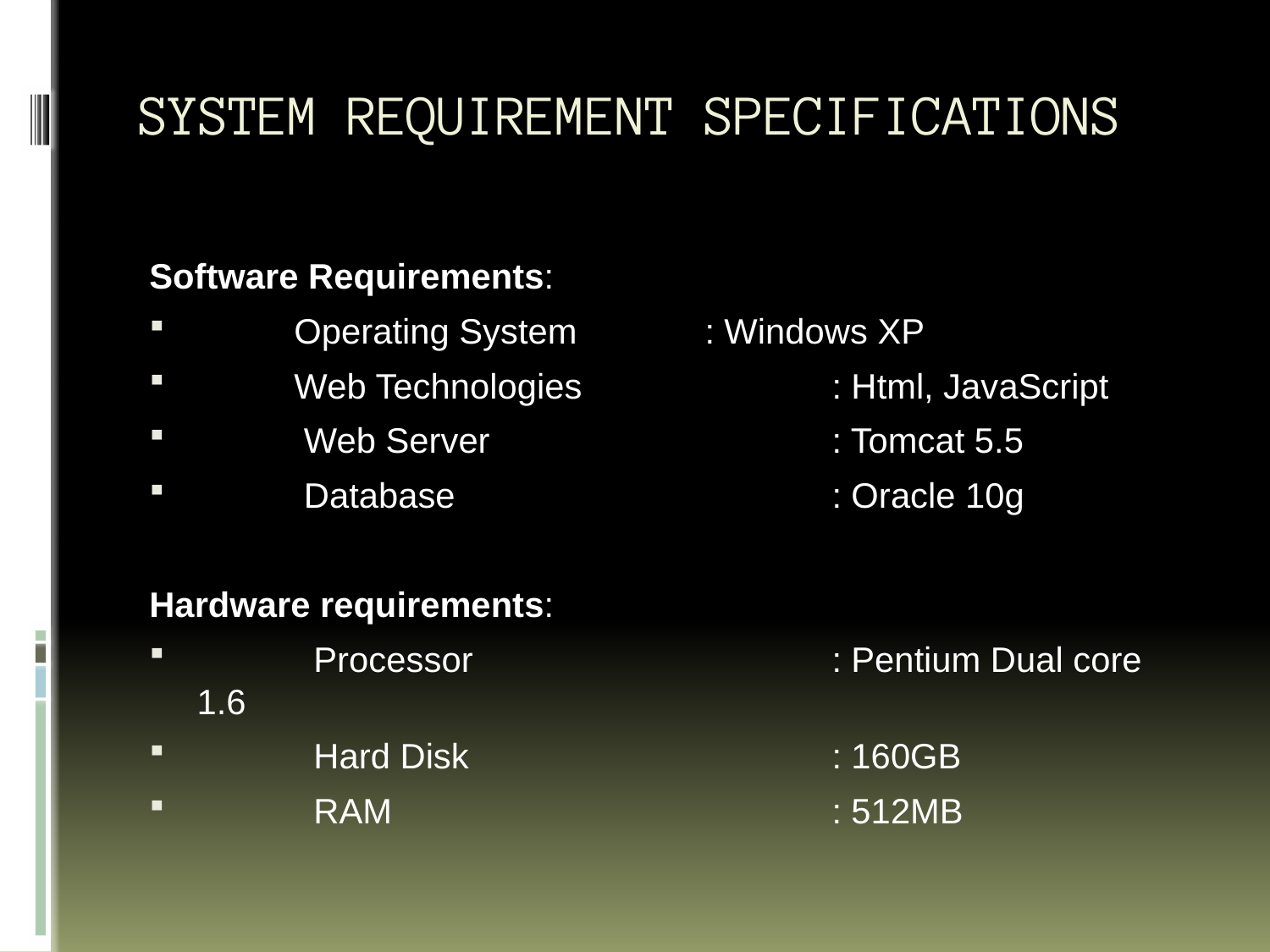

# SYSTEM REQUIREMENT SPECIFICATIONS
Software Requirements:
          Operating System		: Windows XP
          Web Technologies		: Html, JavaScript
           Web Server			: Tomcat 5.5
           Database			: Oracle 10g

Hardware requirements:
            Processor			: Pentium Dual core 1.6
            Hard Disk			: 160GB
            RAM				: 512MB